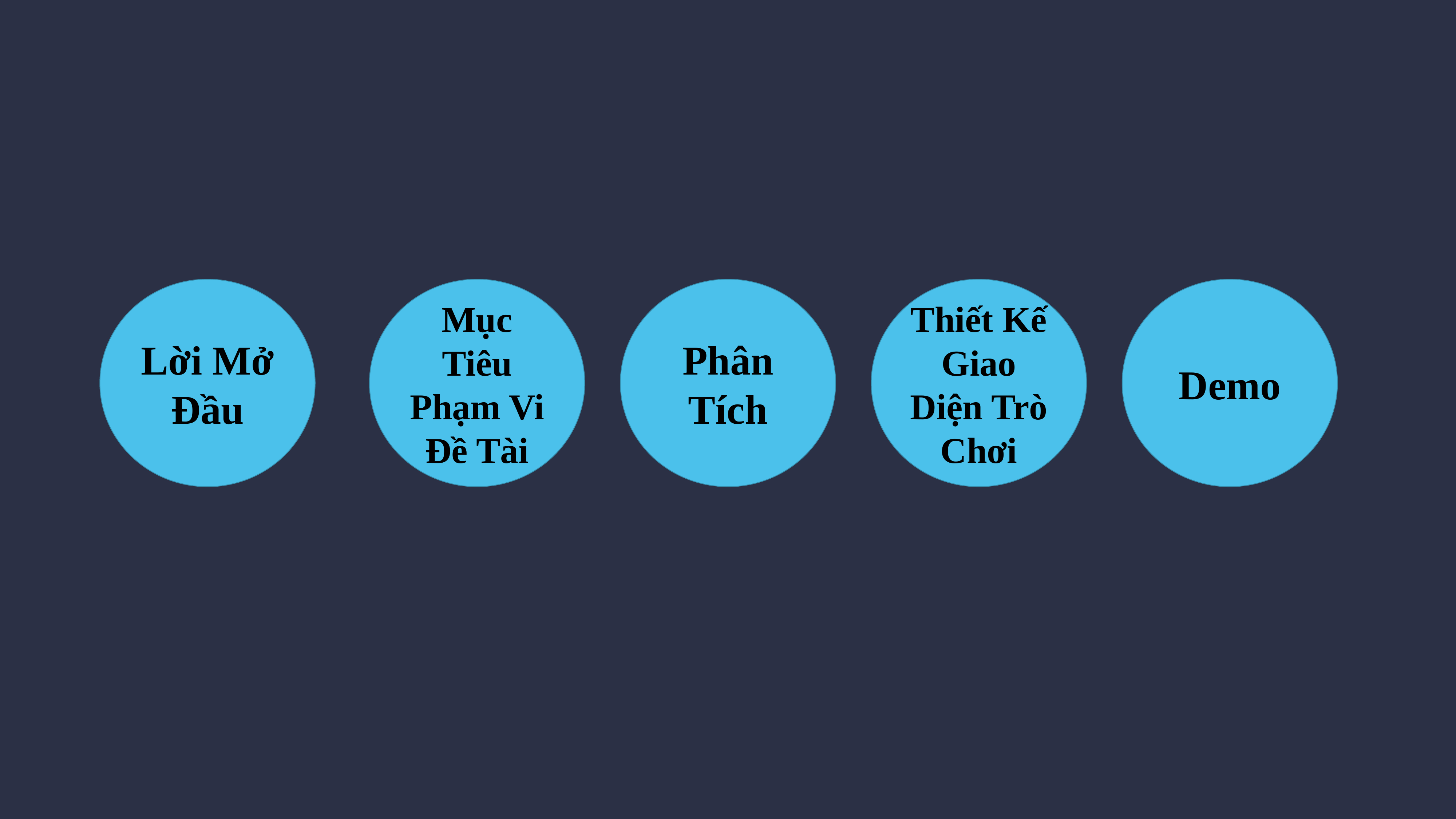

Lời Mở Đầu
Mục Tiêu Phạm Vi Đề Tài
Phân Tích
Thiết Kế Giao Diện Trò Chơi
Demo